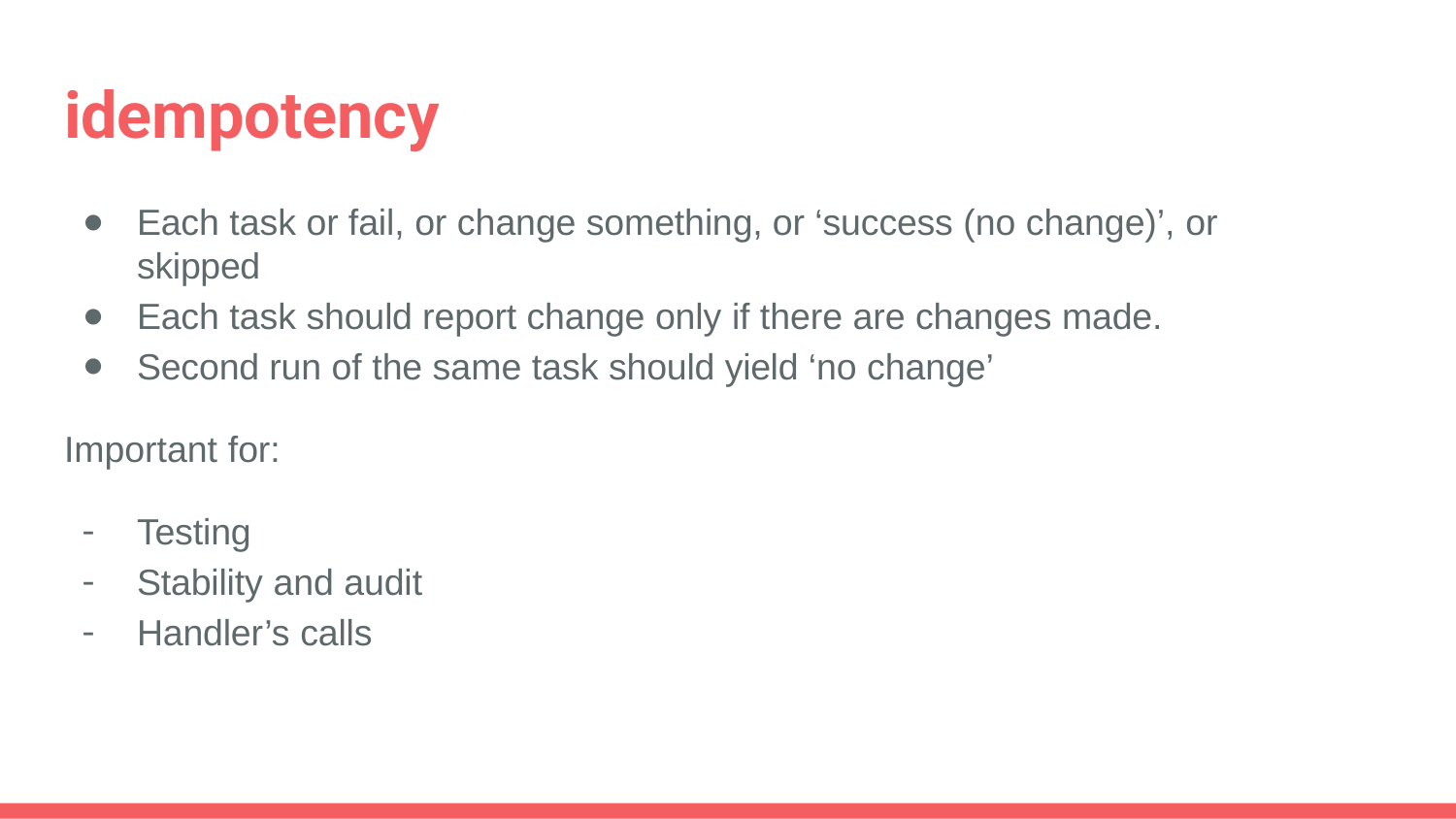

# idempotency
Each task or fail, or change something, or ‘success (no change)’, or skipped
Each task should report change only if there are changes made.
Second run of the same task should yield ‘no change’

Important for:

Testing
Stability and audit
Handler’s calls